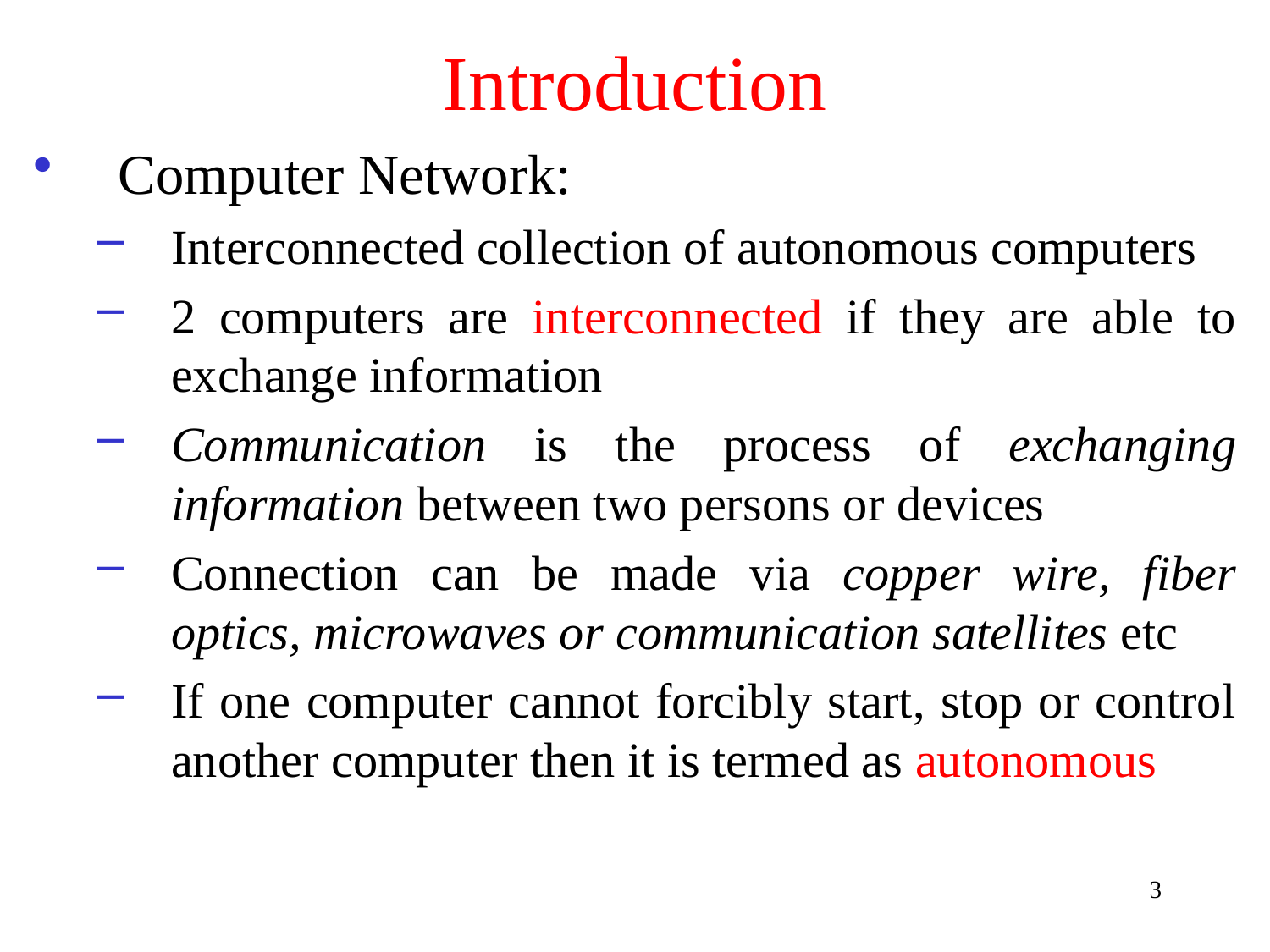

# Introduction
Computer Network:
Interconnected collection of autonomous computers
2 computers are interconnected if they are able to exchange information
Communication is the process of exchanging information between two persons or devices
Connection can be made via copper wire, fiber optics, microwaves or communication satellites etc
If one computer cannot forcibly start, stop or control another computer then it is termed as autonomous
3